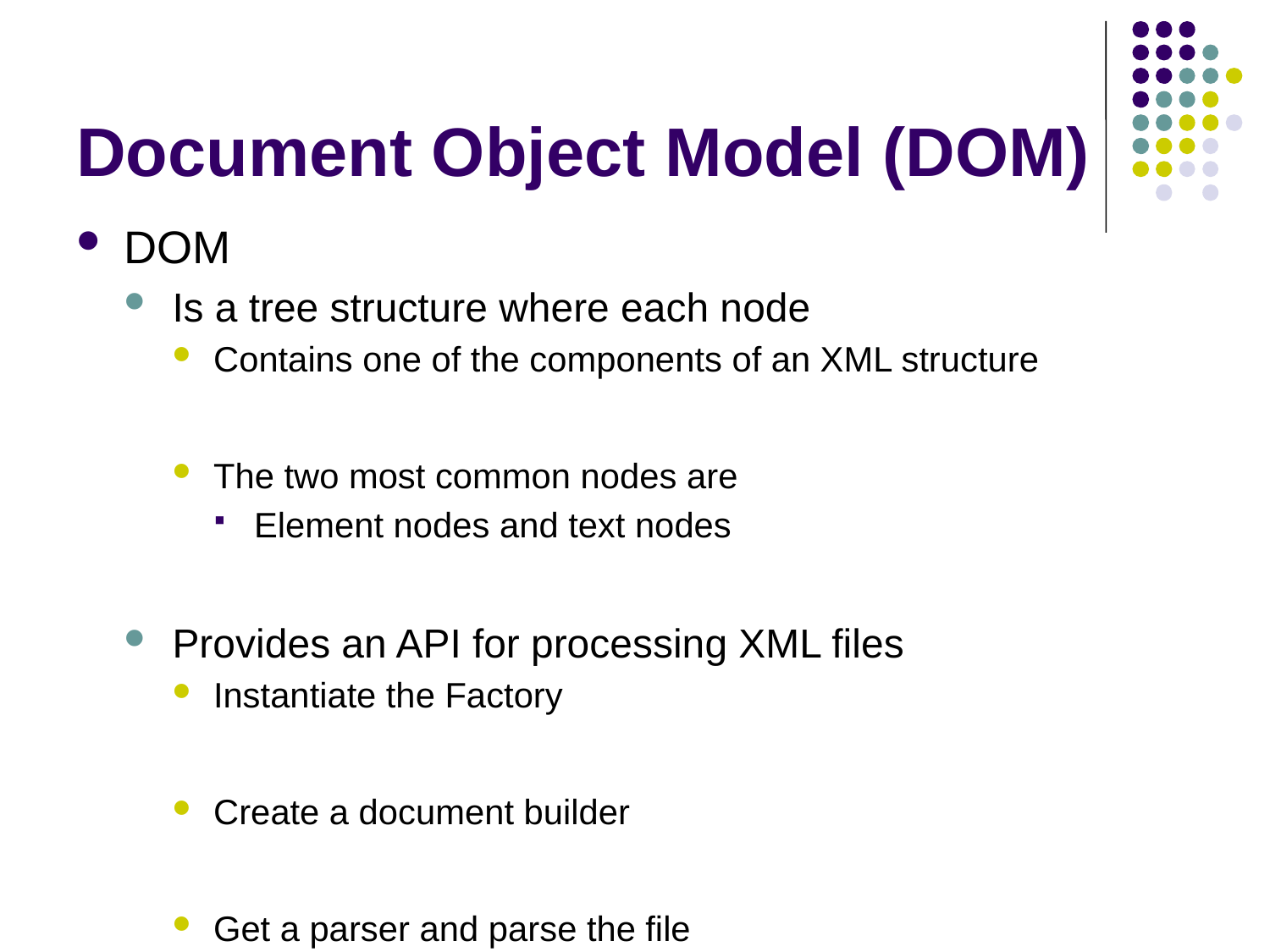

# Document Object Model (DOM)
DOM
Is a tree structure where each node
Contains one of the components of an XML structure

The two most common nodes are
Element nodes and text nodes

Provides an API for processing XML files
Instantiate the Factory

Create a document builder

Get a parser and parse the file